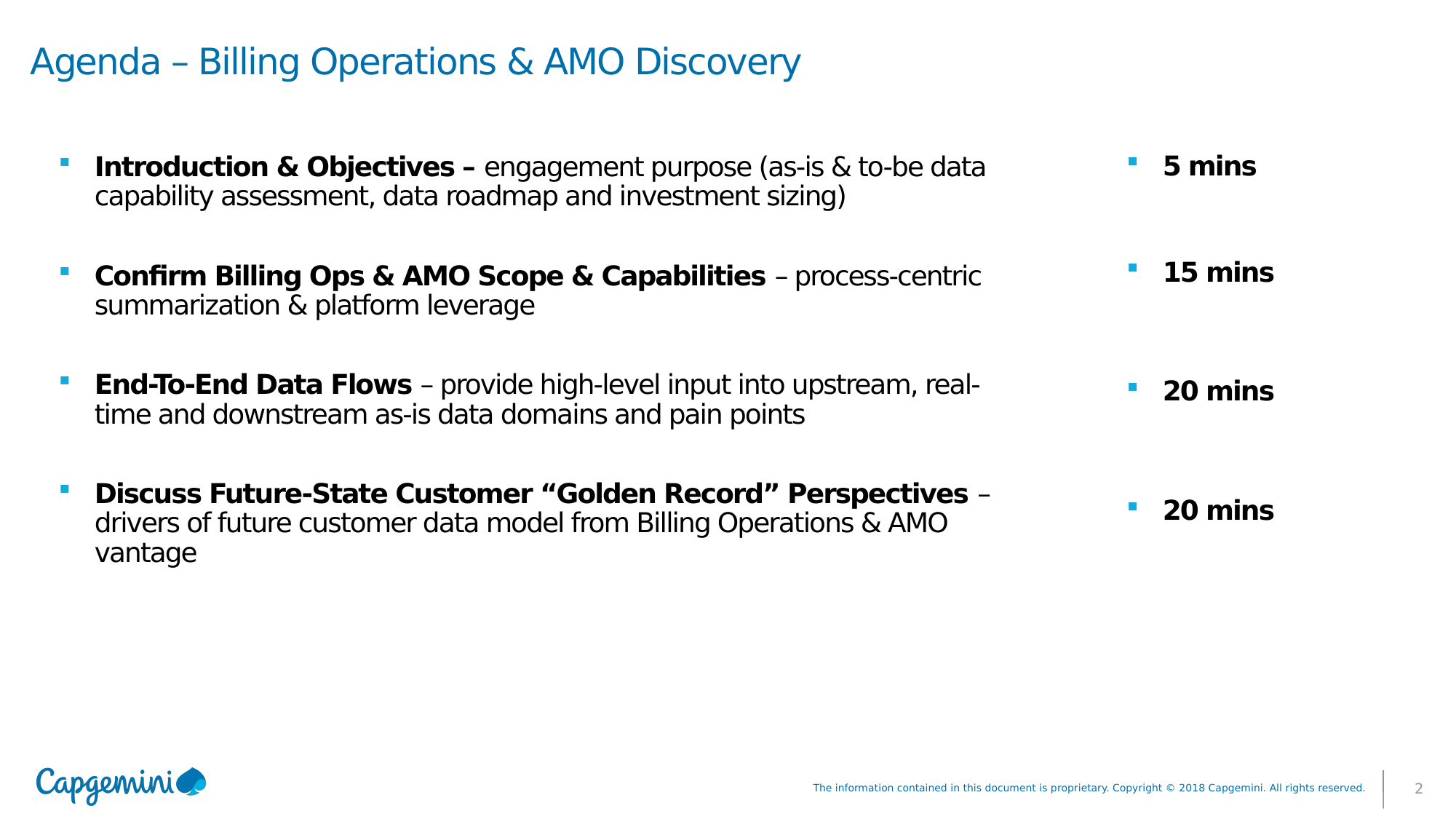

# Agenda – Billing Operations & AMO Discovery
5 mins

15 mins

20 mins

20 mins

Introduction & Objectives – engagement purpose (as-is & to-be data capability assessment, data roadmap and investment sizing)

Confirm Billing Ops & AMO Scope & Capabilities – process-centric summarization & platform leverage

End-To-End Data Flows – provide high-level input into upstream, real-time and downstream as-is data domains and pain points

Discuss Future-State Customer “Golden Record” Perspectives – drivers of future customer data model from Billing Operations & AMO vantage